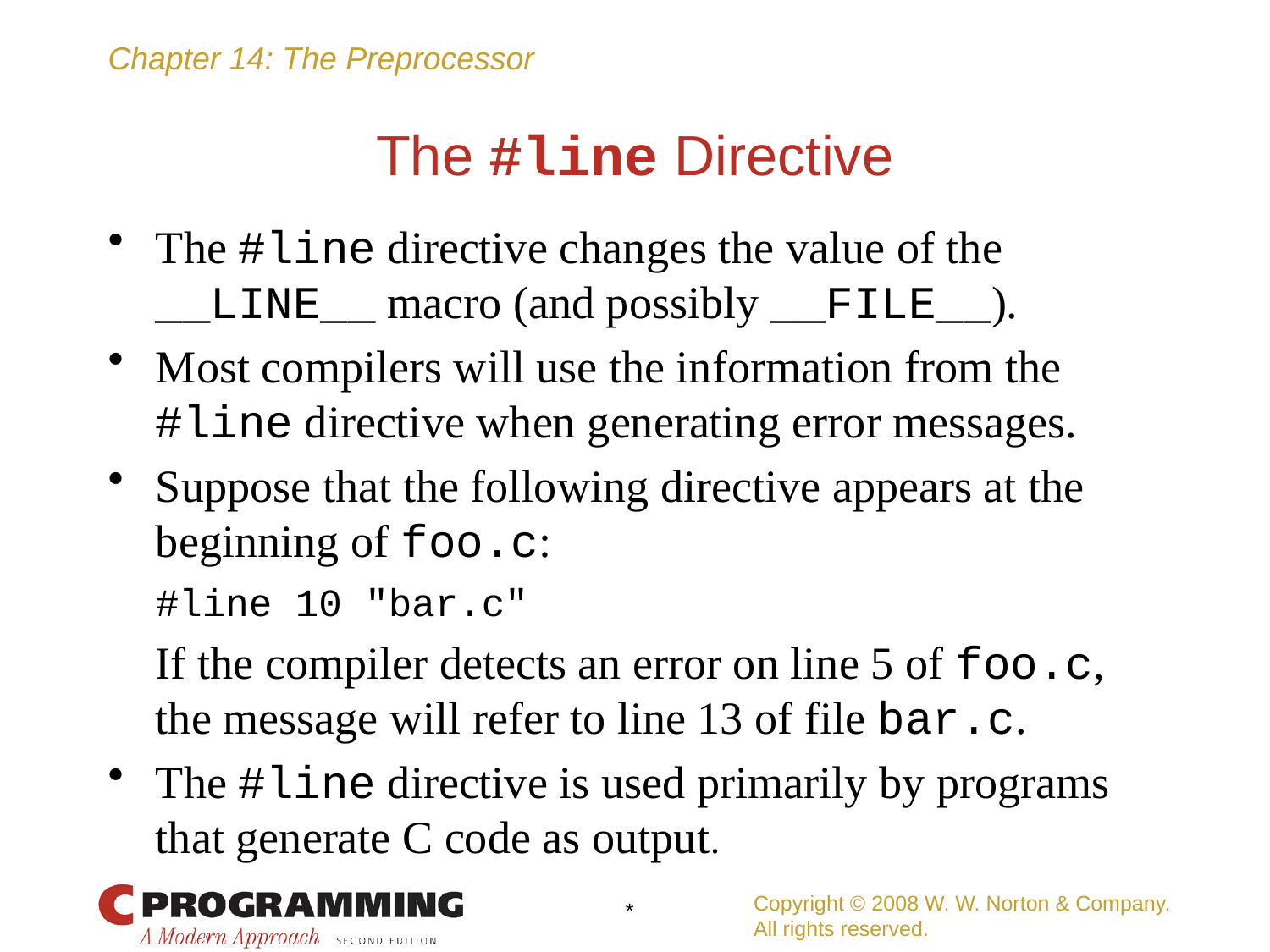

# The #line Directive
The #line directive changes the value of the __LINE__ macro (and possibly __FILE__).
Most compilers will use the information from the #line directive when generating error messages.
Suppose that the following directive appears at the beginning of foo.c:
	#line 10 "bar.c"
	If the compiler detects an error on line 5 of foo.c, the message will refer to line 13 of file bar.c.
The #line directive is used primarily by programs that generate C code as output.

Copyright © 2008 W. W. Norton & Company.
All rights reserved.
*